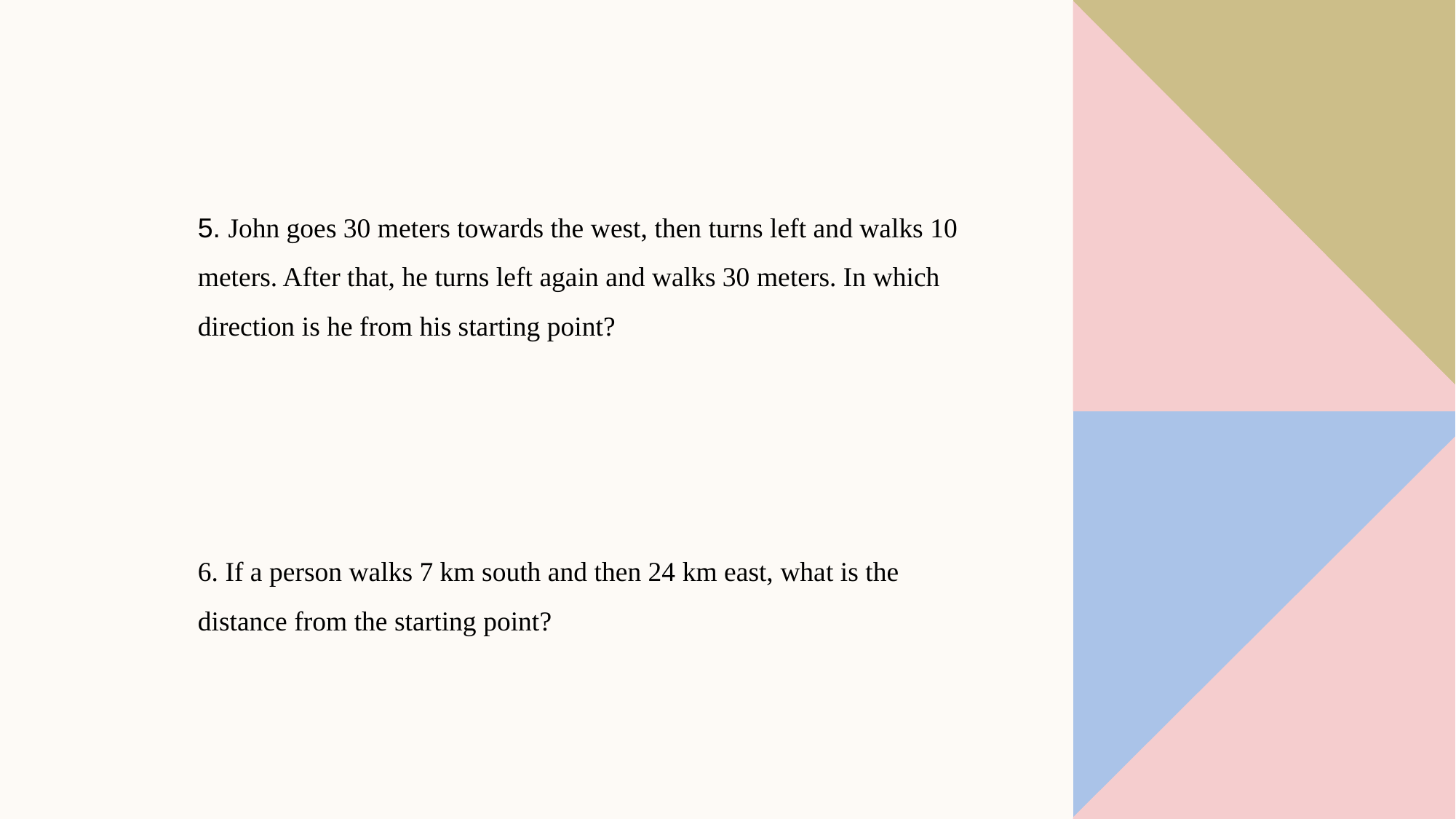

5. John goes 30 meters towards the west, then turns left and walks 10 meters. After that, he turns left again and walks 30 meters. In which direction is he from his starting point?

6. If a person walks 7 km south and then 24 km east, what is the distance from the starting point?